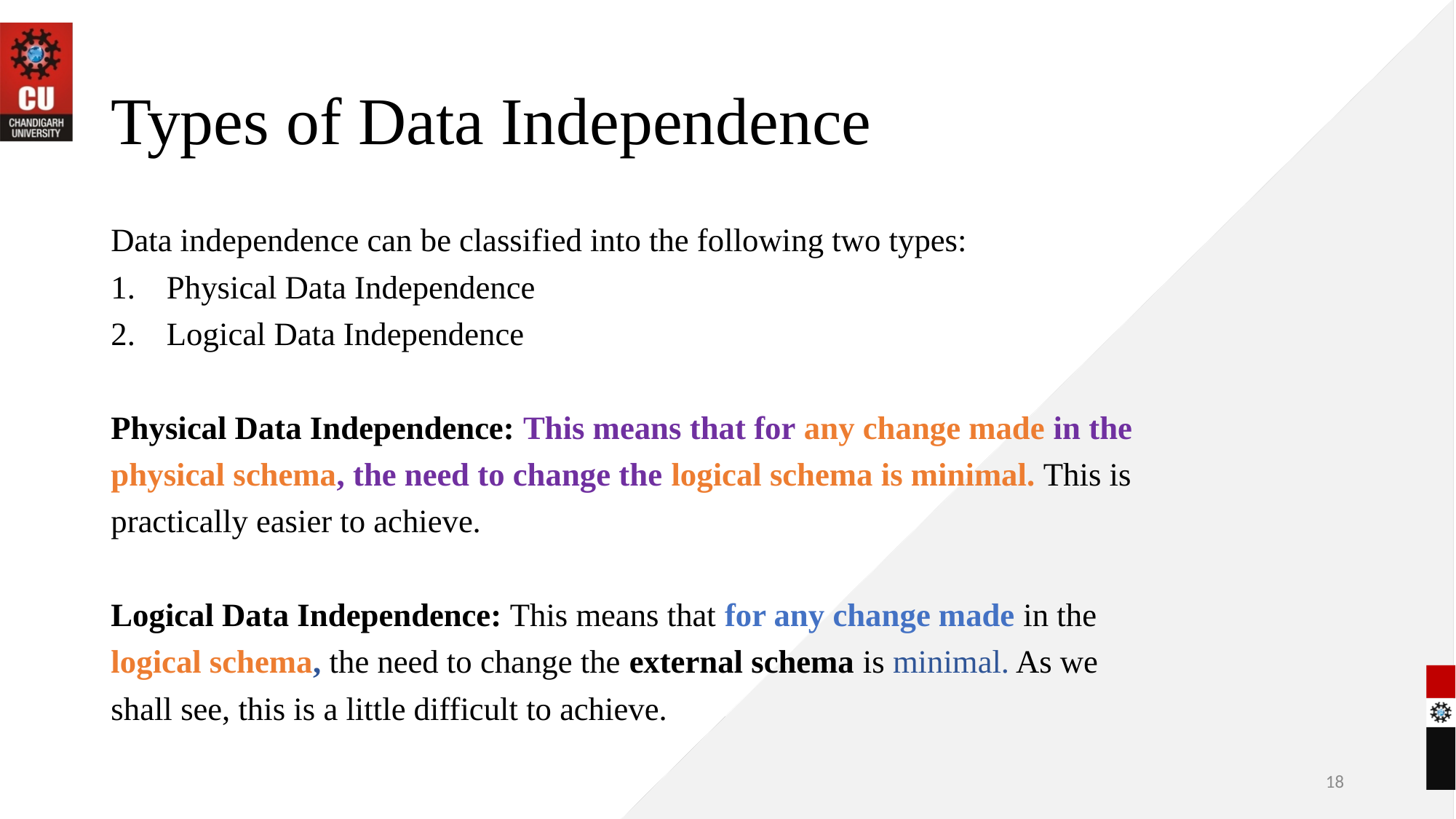

# Types of Data Independence
Data independence can be classified into the following two types:
Physical Data Independence
Logical Data Independence

Physical Data Independence: This means that for any change made in the
physical schema, the need to change the logical schema is minimal. This is
practically easier to achieve.

Logical Data Independence: This means that for any change made in the
logical schema, the need to change the external schema is minimal. As we
shall see, this is a little difficult to achieve.

18